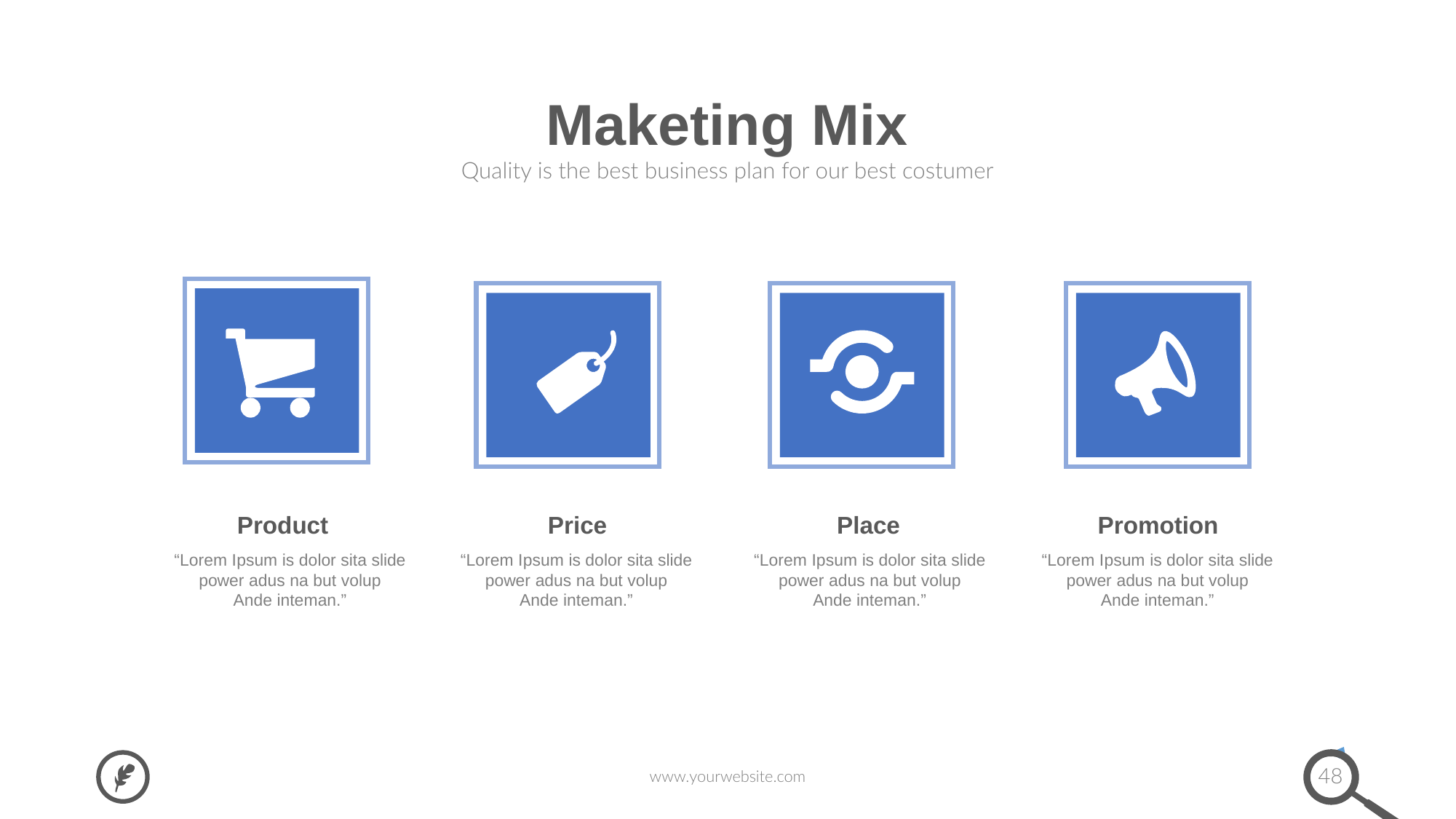

Maketing Mix
Quality is the best business plan for our best costumer

Product
Price
Place
Promotion
“Lorem Ipsum is dolor sita slide power adus na but volup
Ande inteman.”
“Lorem Ipsum is dolor sita slide power adus na but volup
Ande inteman.”
“Lorem Ipsum is dolor sita slide power adus na but volup
Ande inteman.”
“Lorem Ipsum is dolor sita slide power adus na but volup
Ande inteman.”

48

www.yourwebsite.com